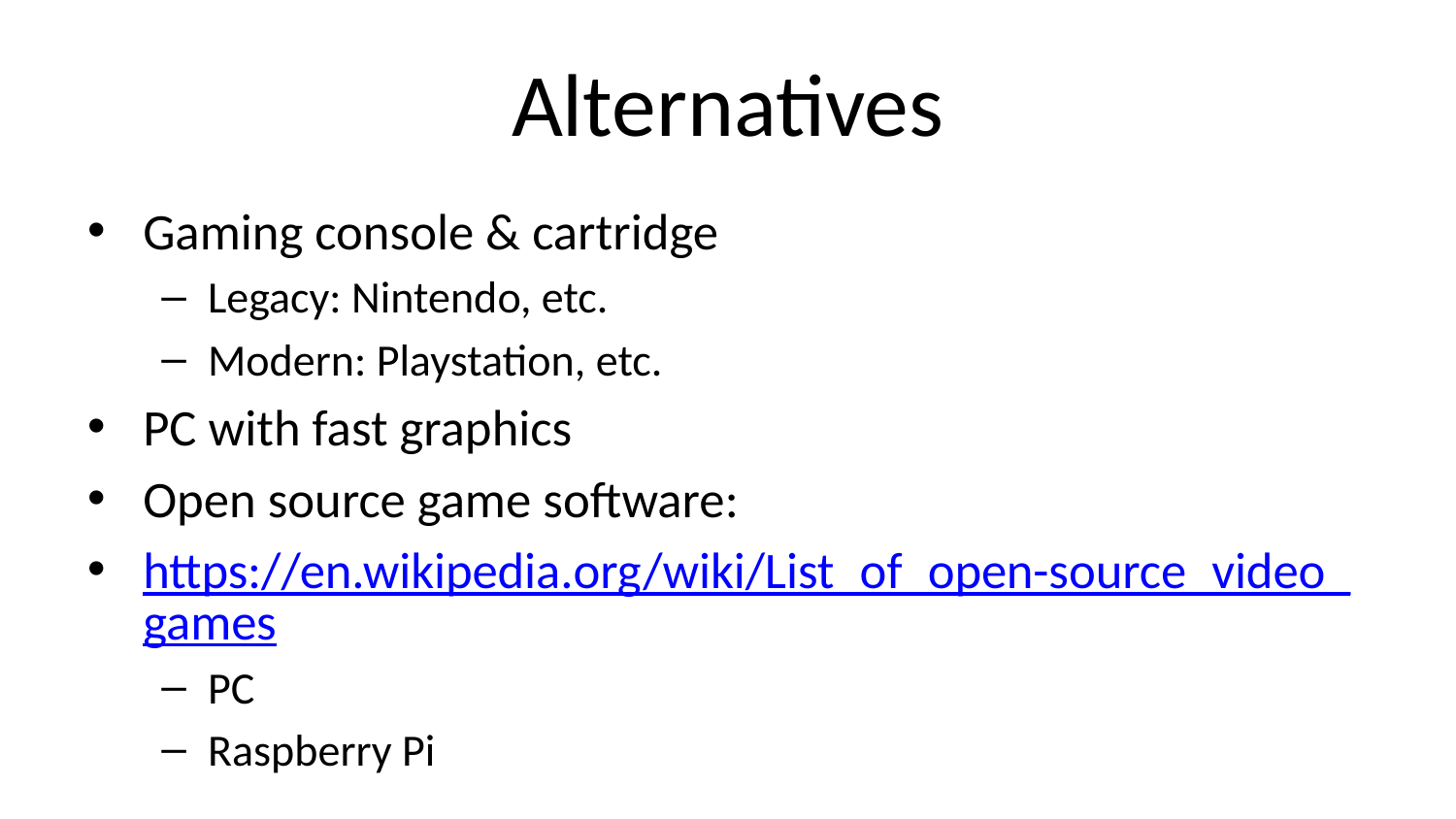

# Alternatives
Gaming console & cartridge
Legacy: Nintendo, etc.
Modern: Playstation, etc.
PC with fast graphics
Open source game software:
https://en.wikipedia.org/wiki/List_of_open-source_video_games
PC
Raspberry Pi